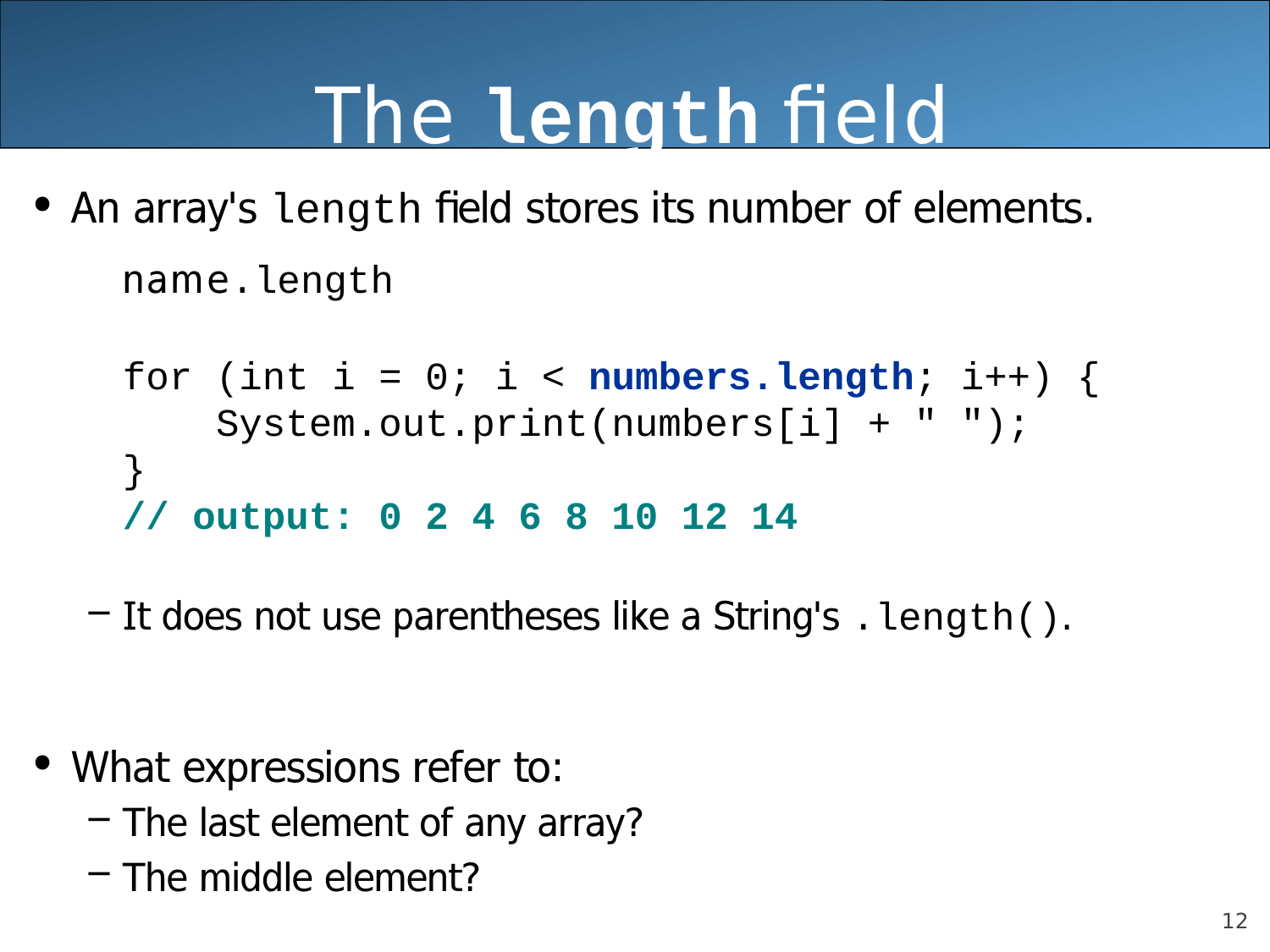

The length field
An array's length field stores its number of elements.

	name.length

	for (int i = 0; i < numbers.length; i++) {
	    System.out.print(numbers[i] + " ");
	}
	// output: 0 2 4 6 8 10 12 14

It does not use parentheses like a String's .length().

What expressions refer to:
The last element of any array?
The middle element?